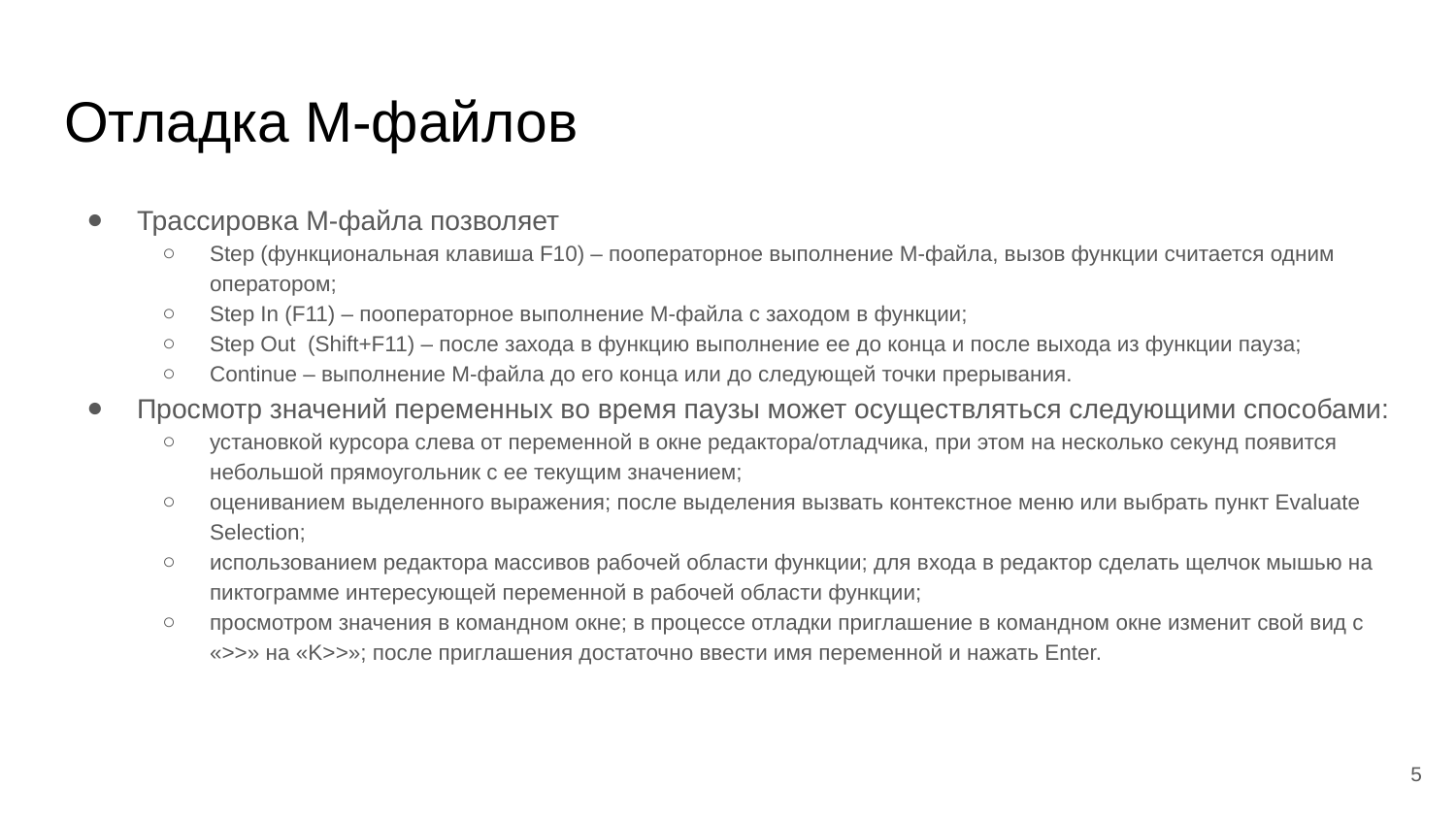

# Отладка M-файлов
Трассировка М-файла позволяет
Step (функциональная клавиша F10) – пооператорное выполнение М-файла, вызов функции считается одним оператором;
Step In (F11) – пооператорное выполнение М-файла c заходом в функции;
Step Out  (Shift+F11) – после захода в функцию выполнение ее до конца и после выхода из функции пауза;
Continue – выполнение М-файла до его конца или до следующей точки прерывания.
Просмотр значений переменных во время паузы может осуществляться следующими способами:
установкой курсора слева от переменной в окне редактора/отладчика, при этом на несколько секунд появится небольшой прямоугольник с ее текущим значением;
оцениванием выделенного выражения; после выделения вызвать контекстное меню или выбрать пункт Evaluate Selection;
использованием редактора массивов рабочей области функции; для входа в редактор сделать щелчок мышью на пиктограмме интересующей переменной в рабочей области функции;
просмотром значения в командном окне; в процессе отладки приглашение в командном окне изменит свой вид с «>>» на «K>>»; после приглашения достаточно ввести имя переменной и нажать Enter.
5